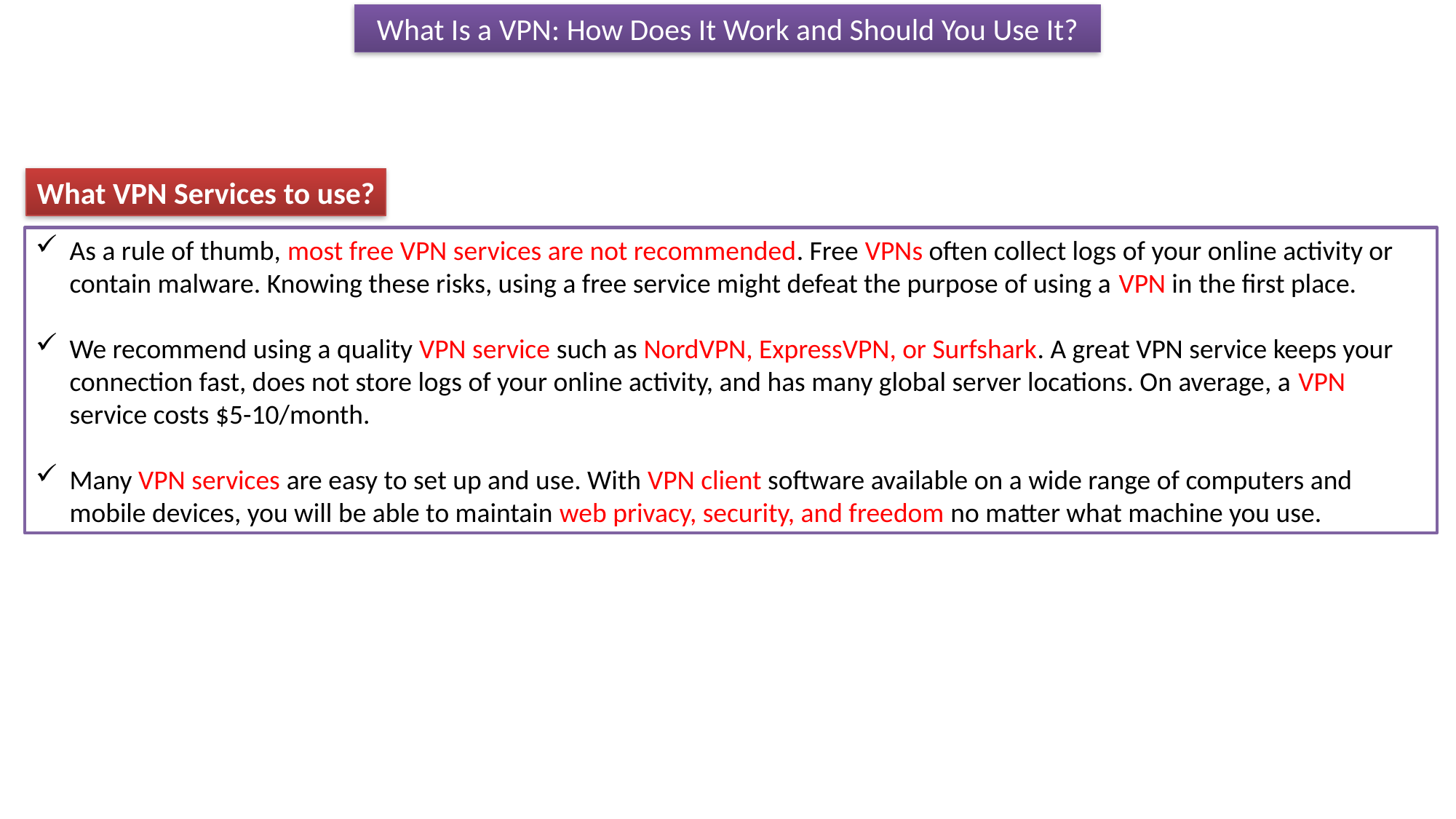

What Is a VPN: How Does It Work and Should You Use It?

What VPN Services to use?
As a rule of thumb, most free VPN services are not recommended. Free VPNs often collect logs of your online activity or contain malware. Knowing these risks, using a free service might defeat the purpose of using a VPN in the first place.

We recommend using a quality VPN service such as NordVPN, ExpressVPN, or Surfshark. A great VPN service keeps your connection fast, does not store logs of your online activity, and has many global server locations. On average, a VPN service costs $5-10/month.

Many VPN services are easy to set up and use. With VPN client software available on a wide range of computers and mobile devices, you will be able to maintain web privacy, security, and freedom no matter what machine you use.